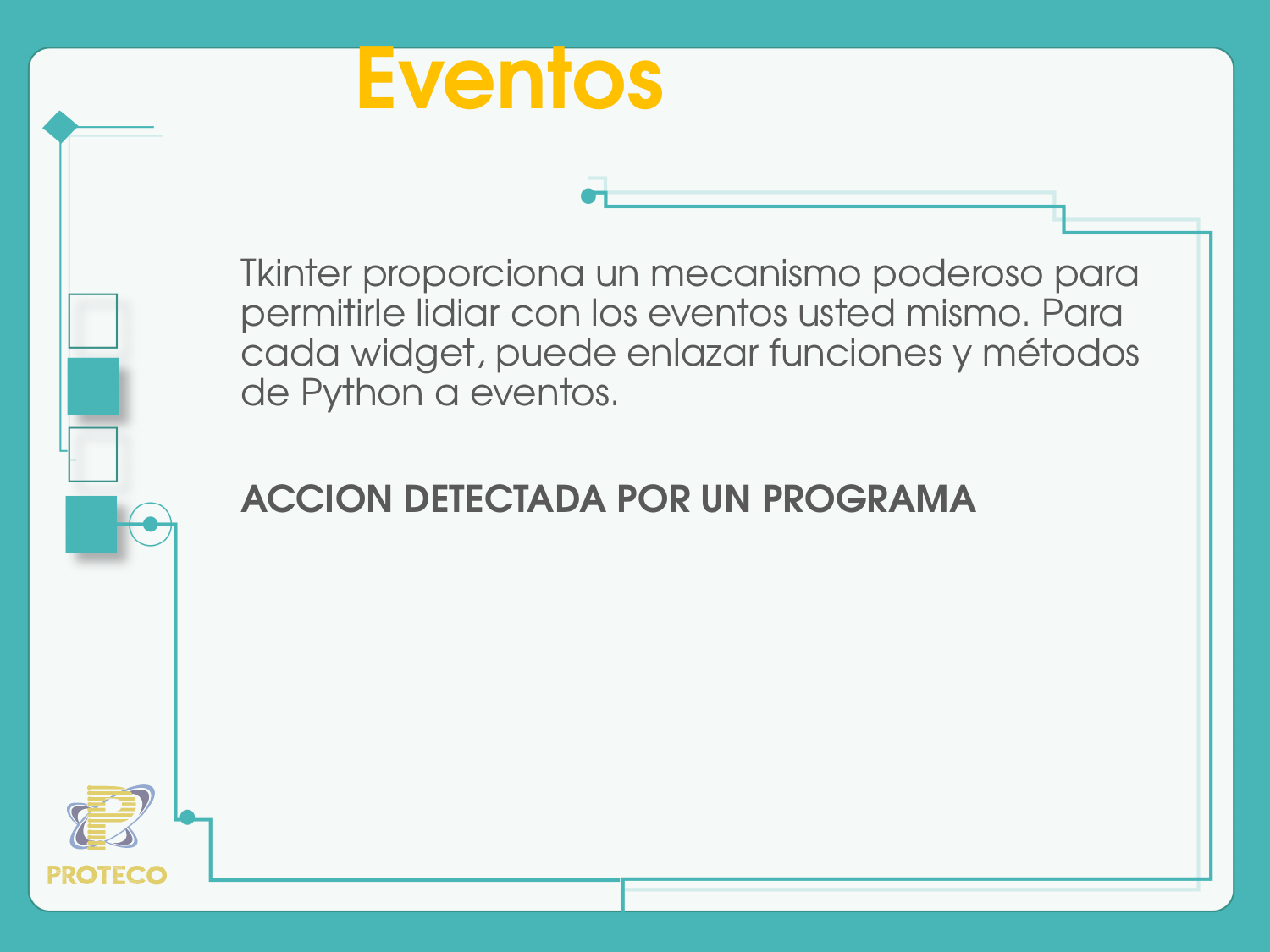

# Eventos
Tkinter proporciona un mecanismo poderoso para permitirle lidiar con los eventos usted mismo. Para cada widget, puede enlazar funciones y métodos de Python a eventos.

ACCION DETECTADA POR UN PROGRAMA